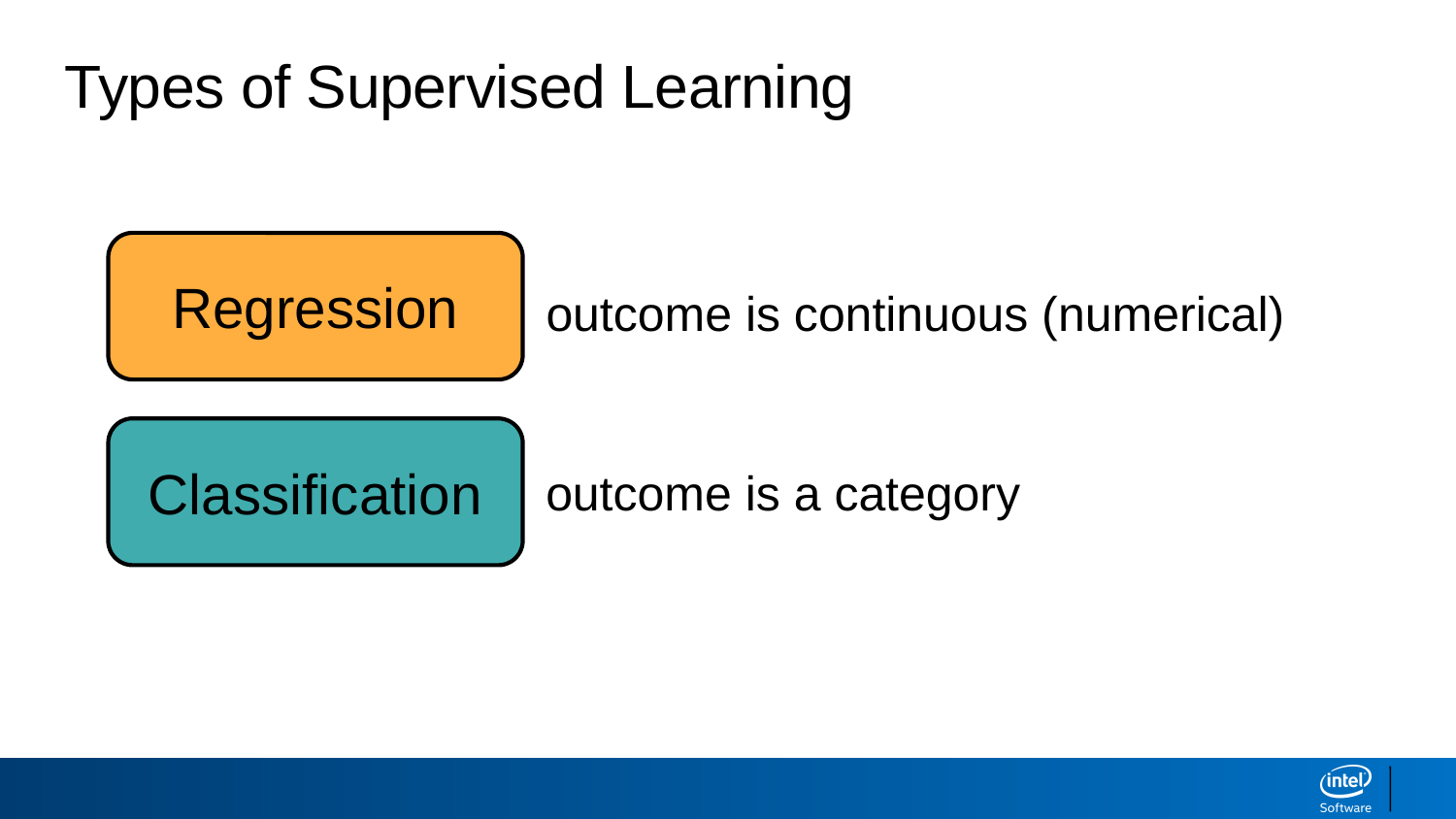

Types of Supervised Learning
Regression
outcome is continuous (numerical)
Classification
outcome is a category